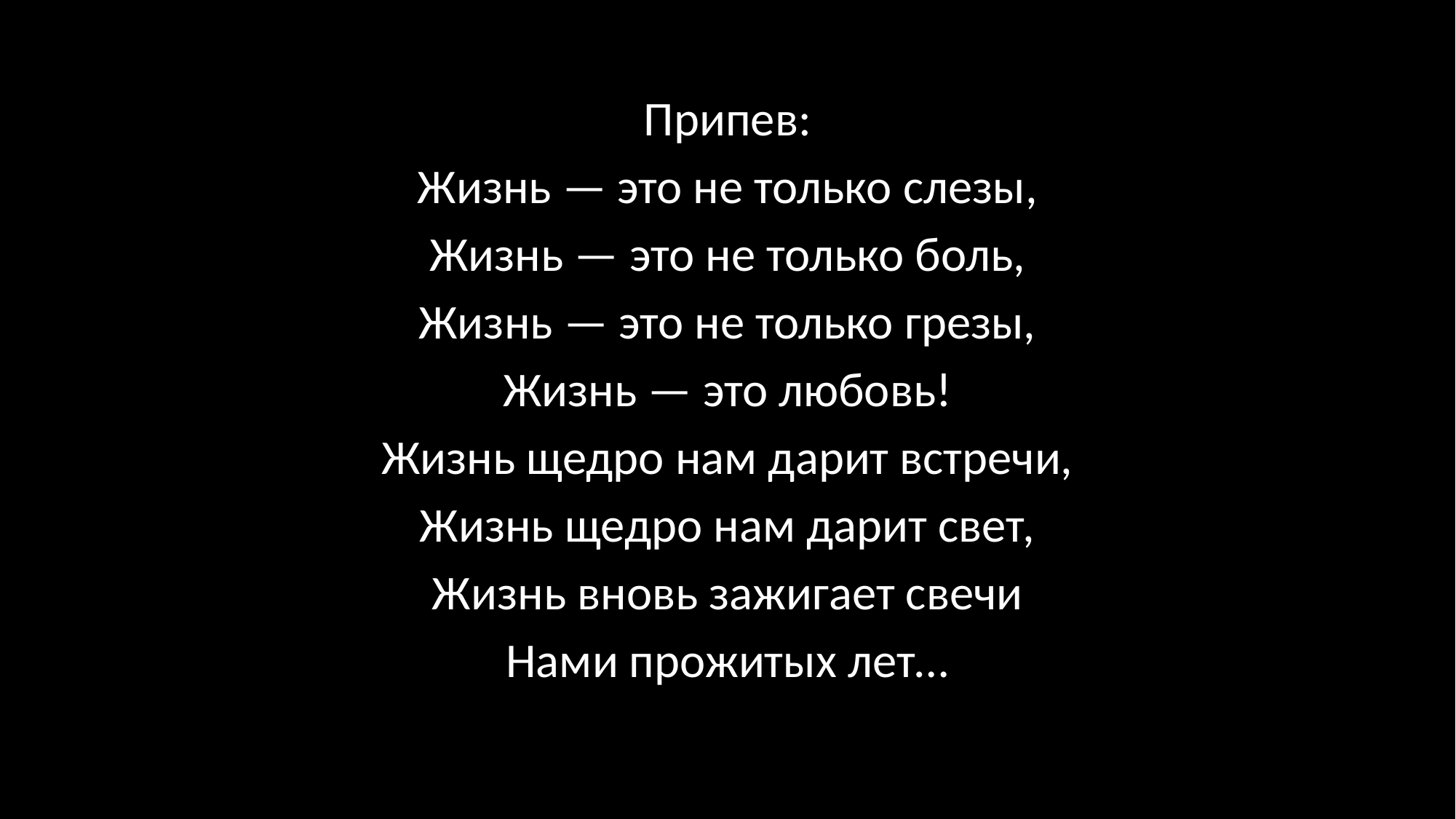

Припев:
Жизнь — это не только слезы,
Жизнь — это не только боль,
Жизнь — это не только грезы,
Жизнь — это любовь!
Жизнь щедро нам дарит встречи,
Жизнь щедро нам дарит свет,
Жизнь вновь зажигает свечи
Нами прожитых лет…